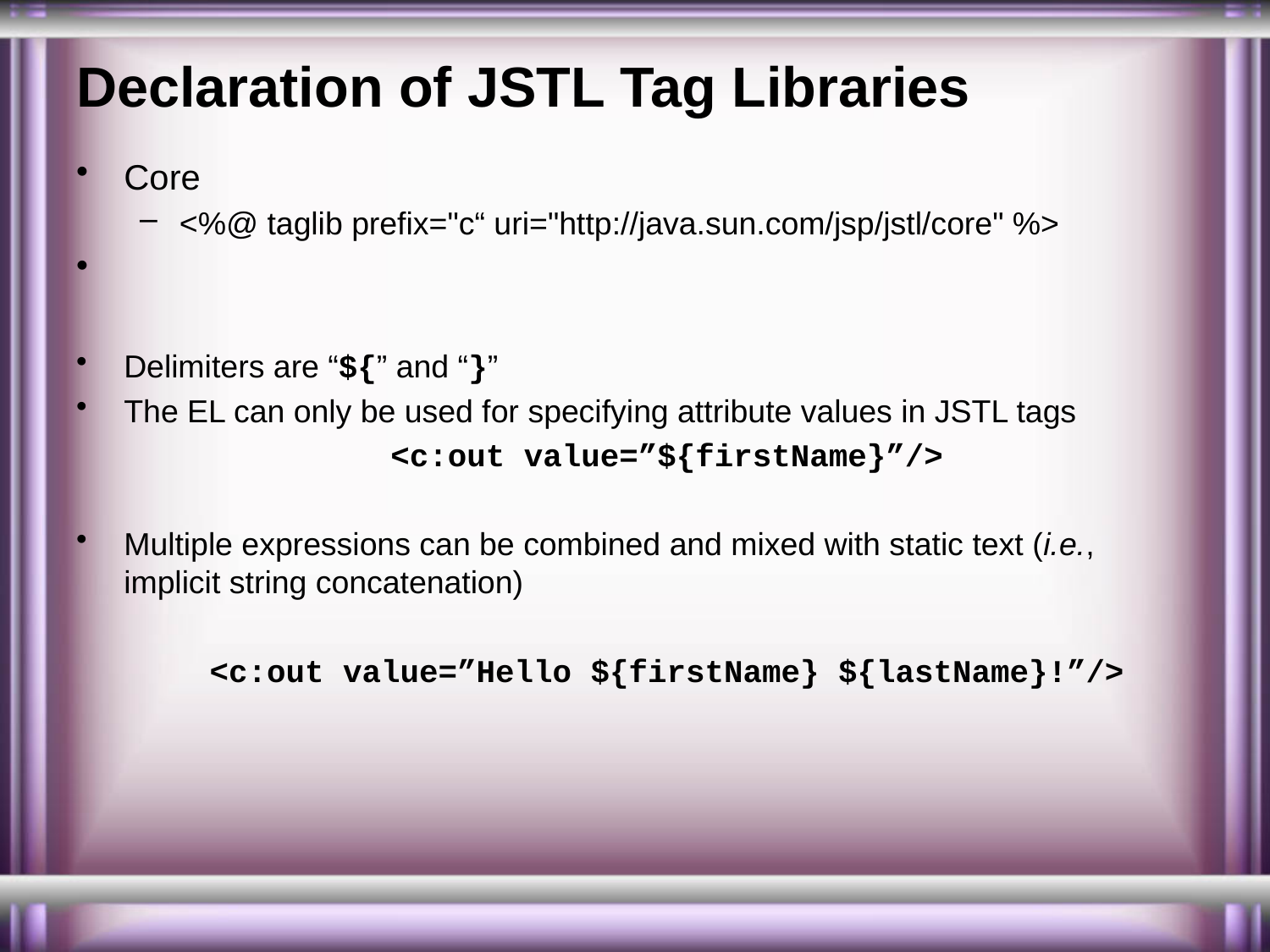

# Declaration of JSTL Tag Libraries
Core
<%@ taglib prefix="c“ uri="http://java.sun.com/jsp/jstl/core" %>

Delimiters are “${” and “}”
The EL can only be used for specifying attribute values in JSTL tags
<c:out value=”${firstName}”/>

Multiple expressions can be combined and mixed with static text (i.e., implicit string concatenation)

<c:out value=”Hello ${firstName} ${lastName}!”/>